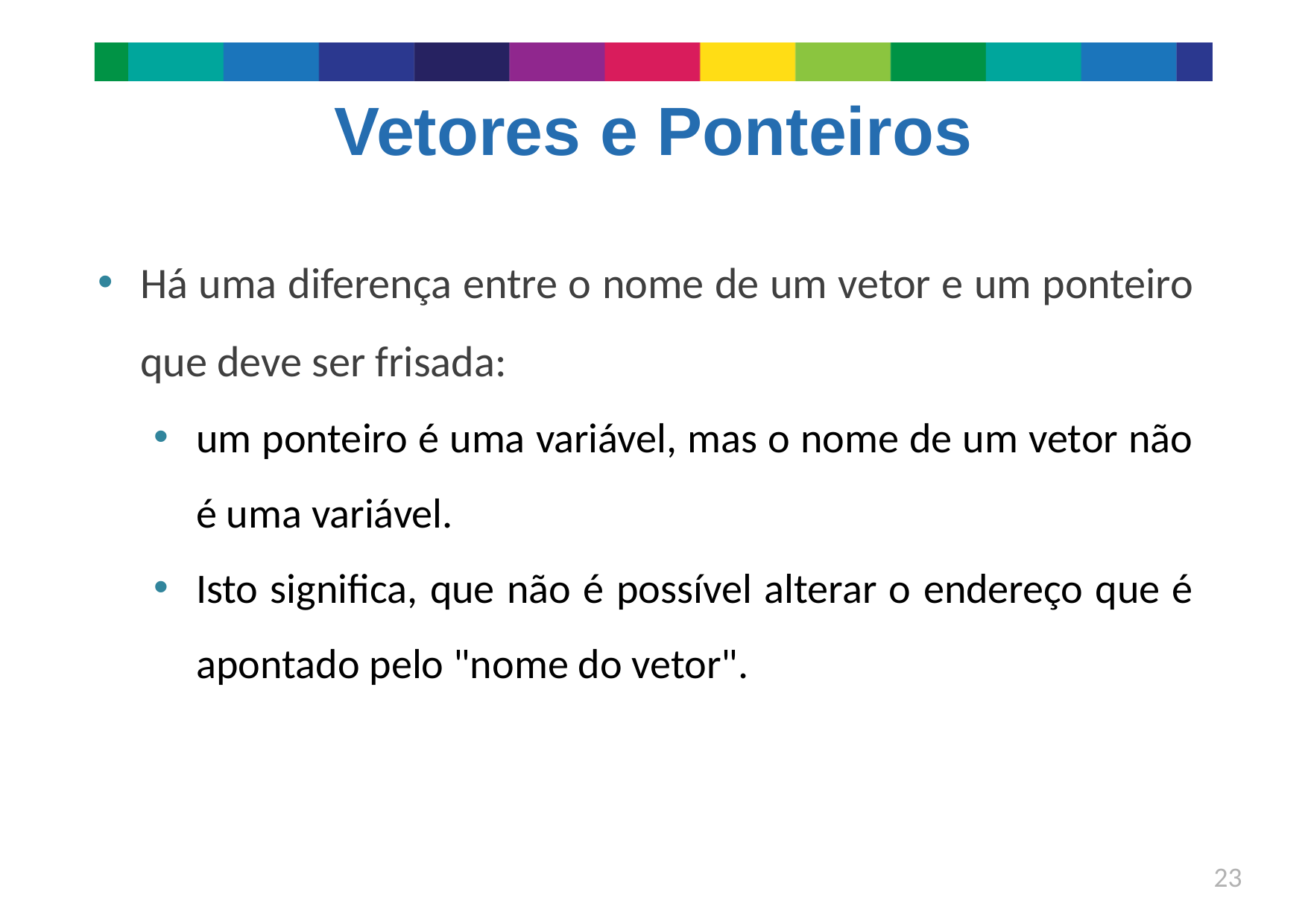

# Vetores e Ponteiros
Há uma diferença entre o nome de um vetor e um ponteiro que deve ser frisada:
um ponteiro é uma variável, mas o nome de um vetor não é uma variável.
Isto significa, que não é possível alterar o endereço que é apontado pelo "nome do vetor".

23